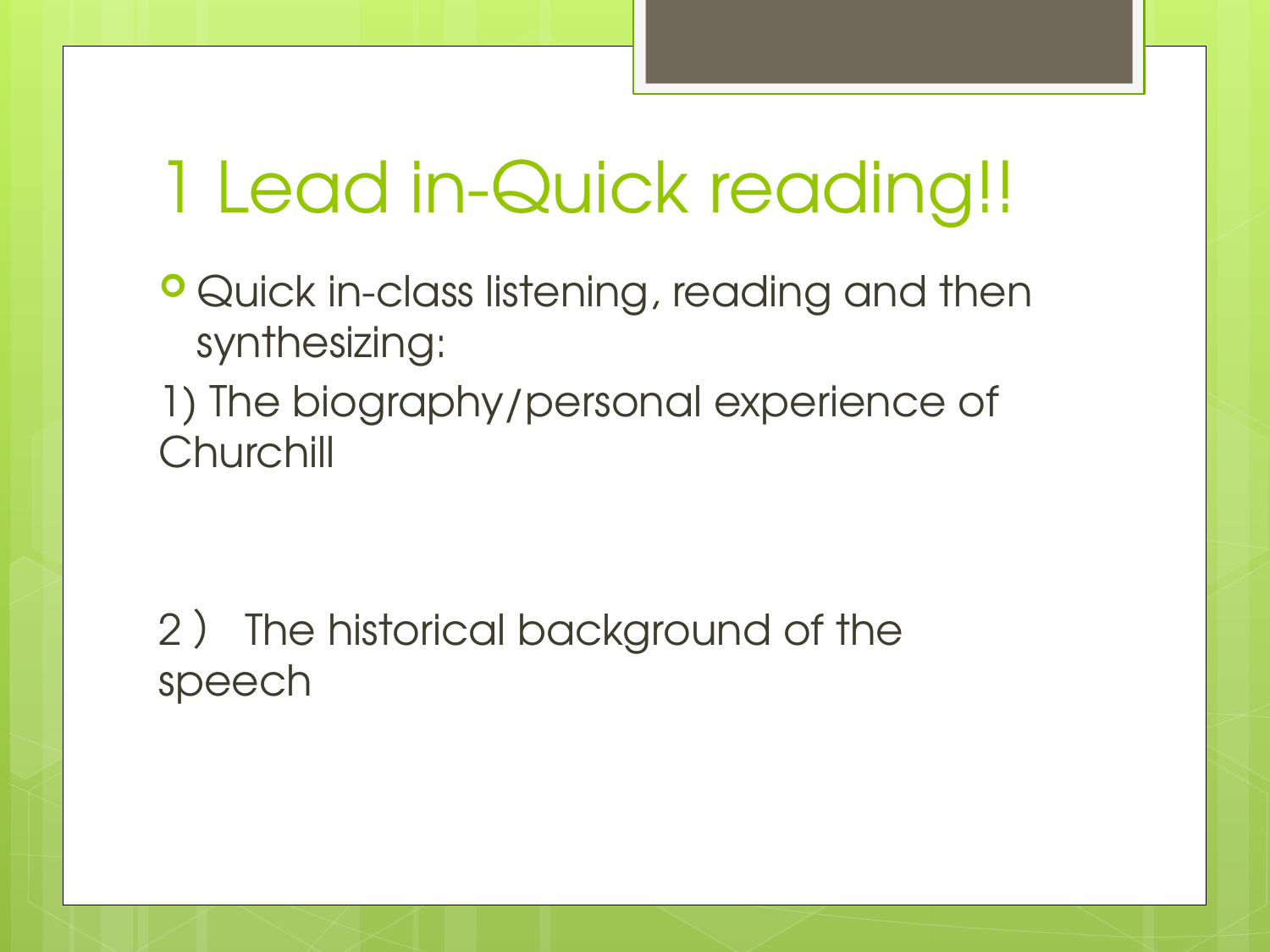

# 1 Lead in-Quick reading!!
Quick in-class listening, reading and then synthesizing:
1) The biography/personal experience of Churchill

2）The historical background of the speech